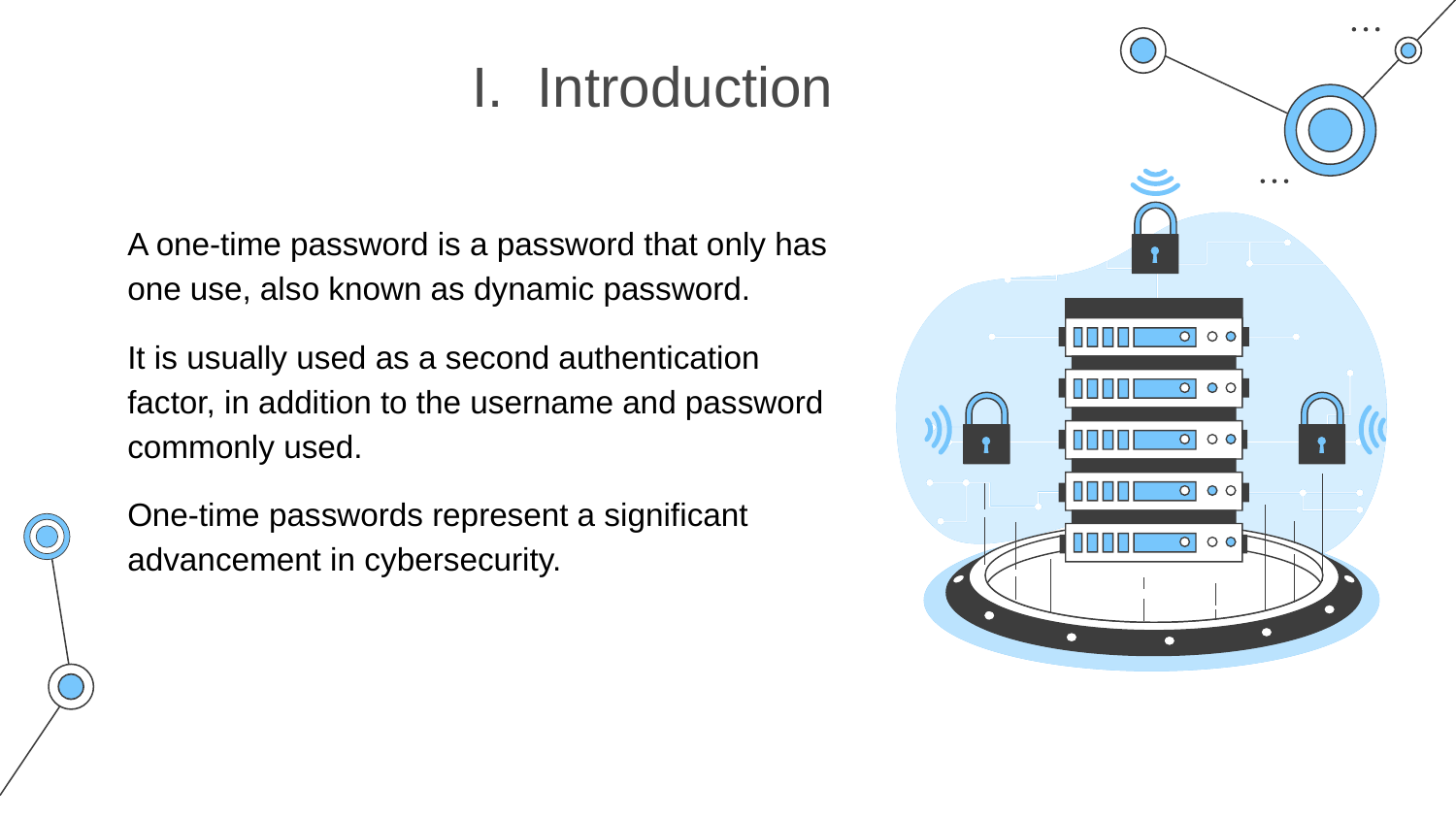

# Introduction

A one-time password is a password that only has one use, also known as dynamic password.
It is usually used as a second authentication factor, in addition to the username and password commonly used.
One-time passwords represent a significant advancement in cybersecurity.